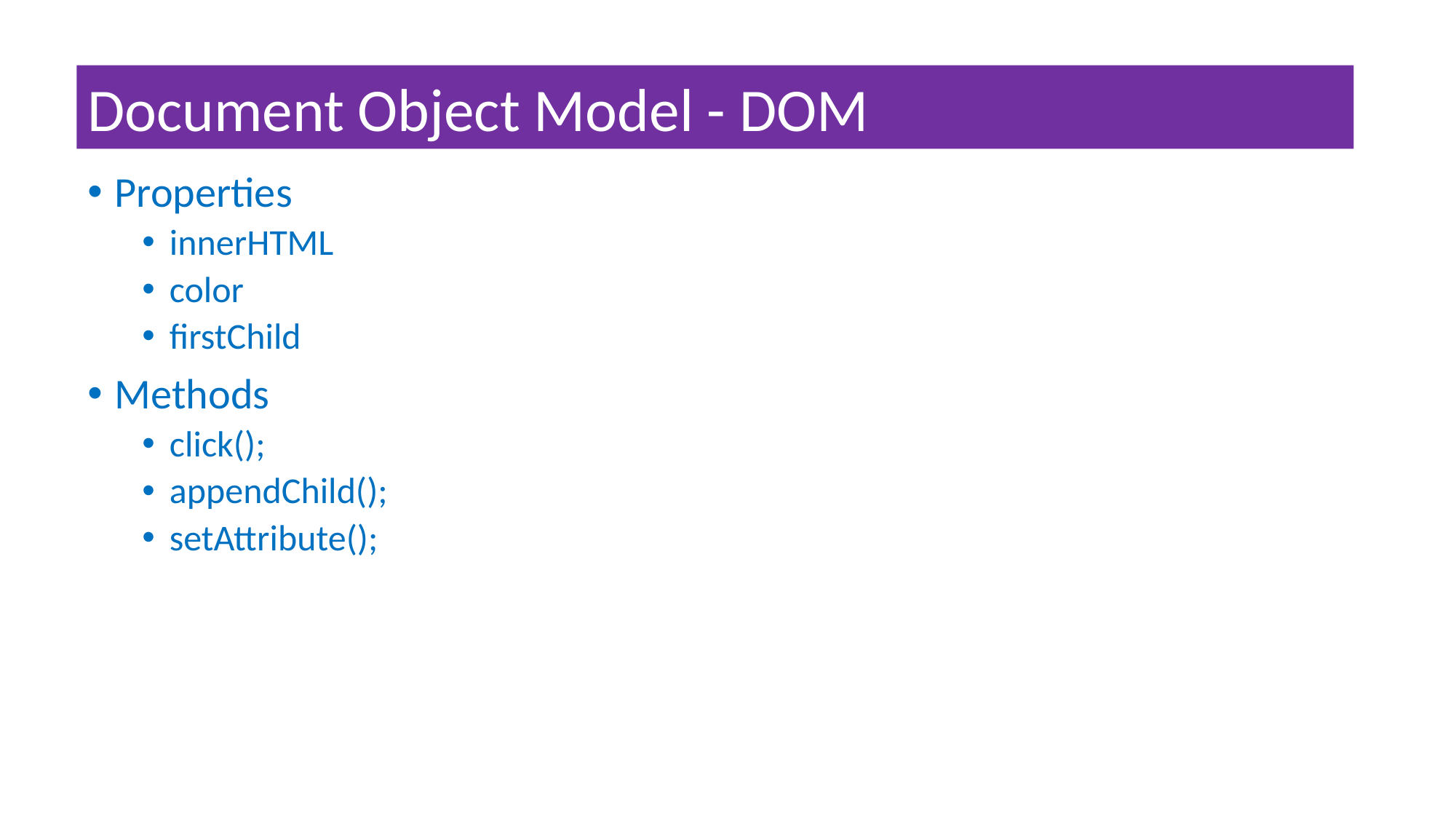

Document Object Model - DOM
Properties
innerHTML
color
firstChild
Methods
click();
appendChild();
setAttribute();